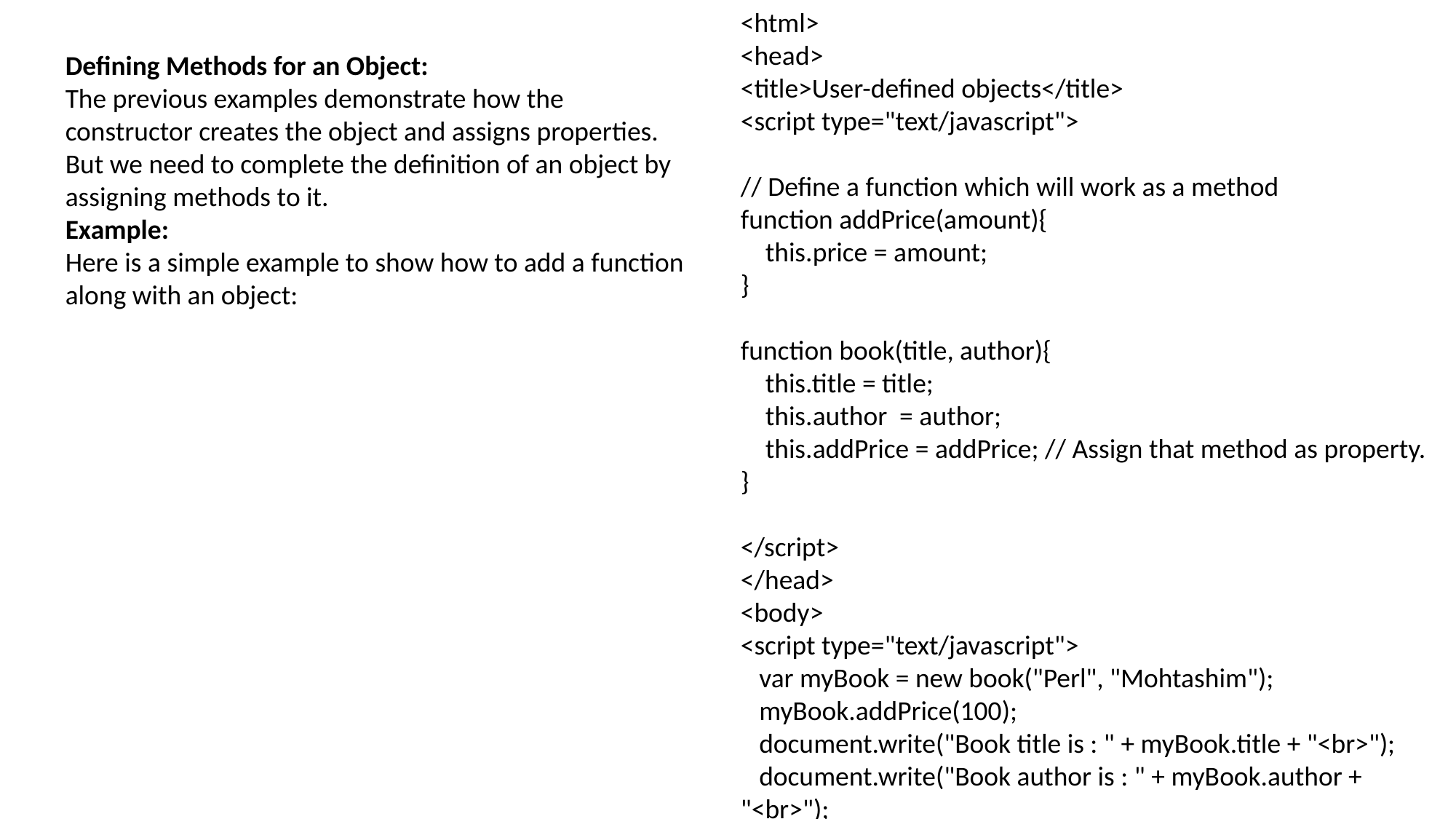

<html>
<head>
<title>User-defined objects</title>
<script type="text/javascript">

// Define a function which will work as a method
function addPrice(amount){
    this.price = amount;
}

function book(title, author){
    this.title = title;
    this.author  = author;
    this.addPrice = addPrice; // Assign that method as property.
}

</script>
</head>
<body>
<script type="text/javascript">
   var myBook = new book("Perl", "Mohtashim");
   myBook.addPrice(100);
   document.write("Book title is : " + myBook.title + "<br>");
   document.write("Book author is : " + myBook.author + "<br>");
   document.write("Book price is : " + myBook.price + "<br>");
</script>
</body>
</html>
Defining Methods for an Object:
The previous examples demonstrate how the constructor creates the object and assigns properties. But we need to complete the definition of an object by assigning methods to it.
Example:
Here is a simple example to show how to add a function along with an object: